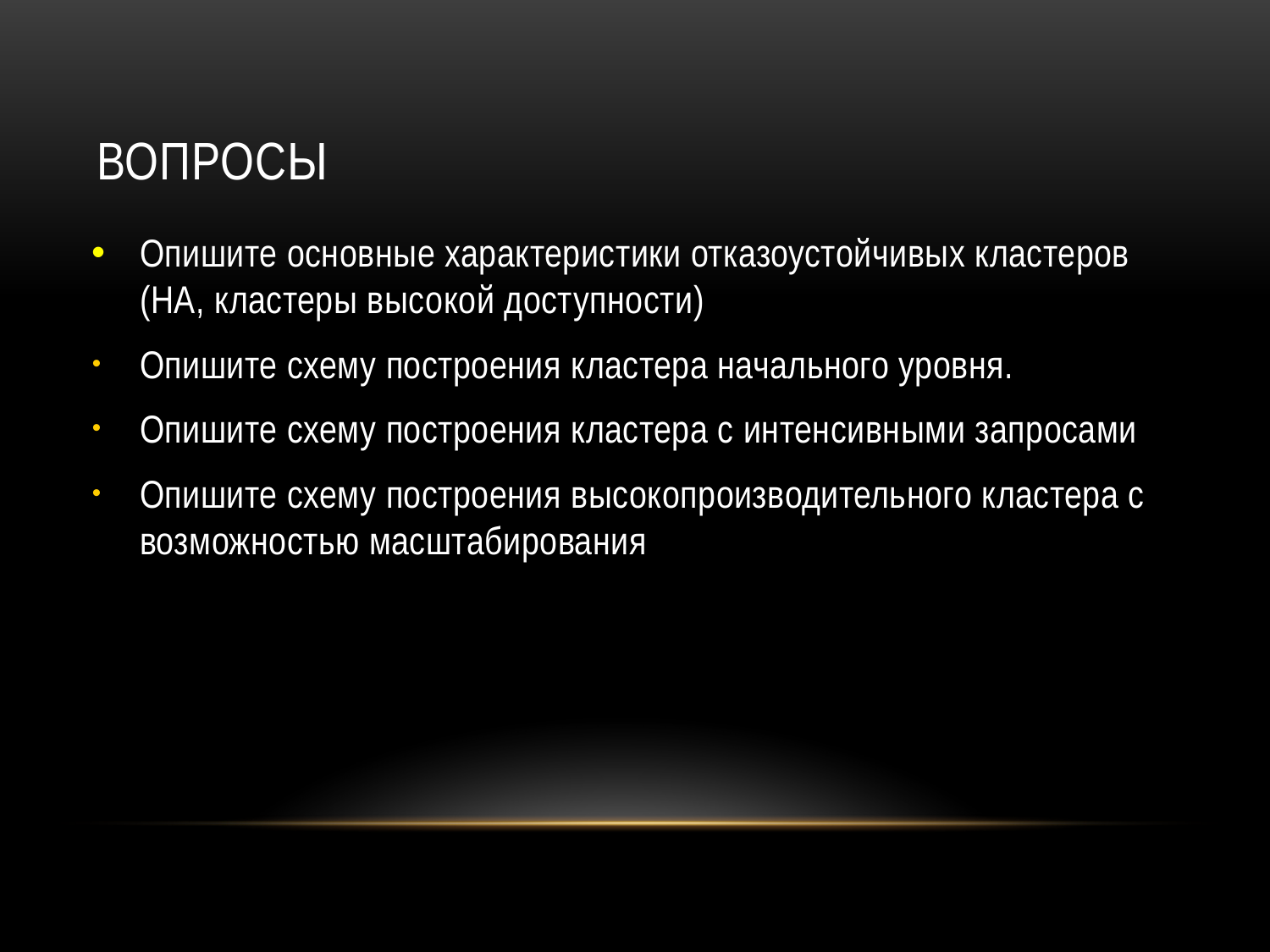

# Вопросы
Опишите основные характеристики отказоустойчивых кластеров (HA, кластеры высокой доступности)
Опишите схему построения кластера начального уровня.
Опишите схему построения кластера с интенсивными запросами
Опишите схему построения высокопроизводительного кластера с возможностью масштабирования